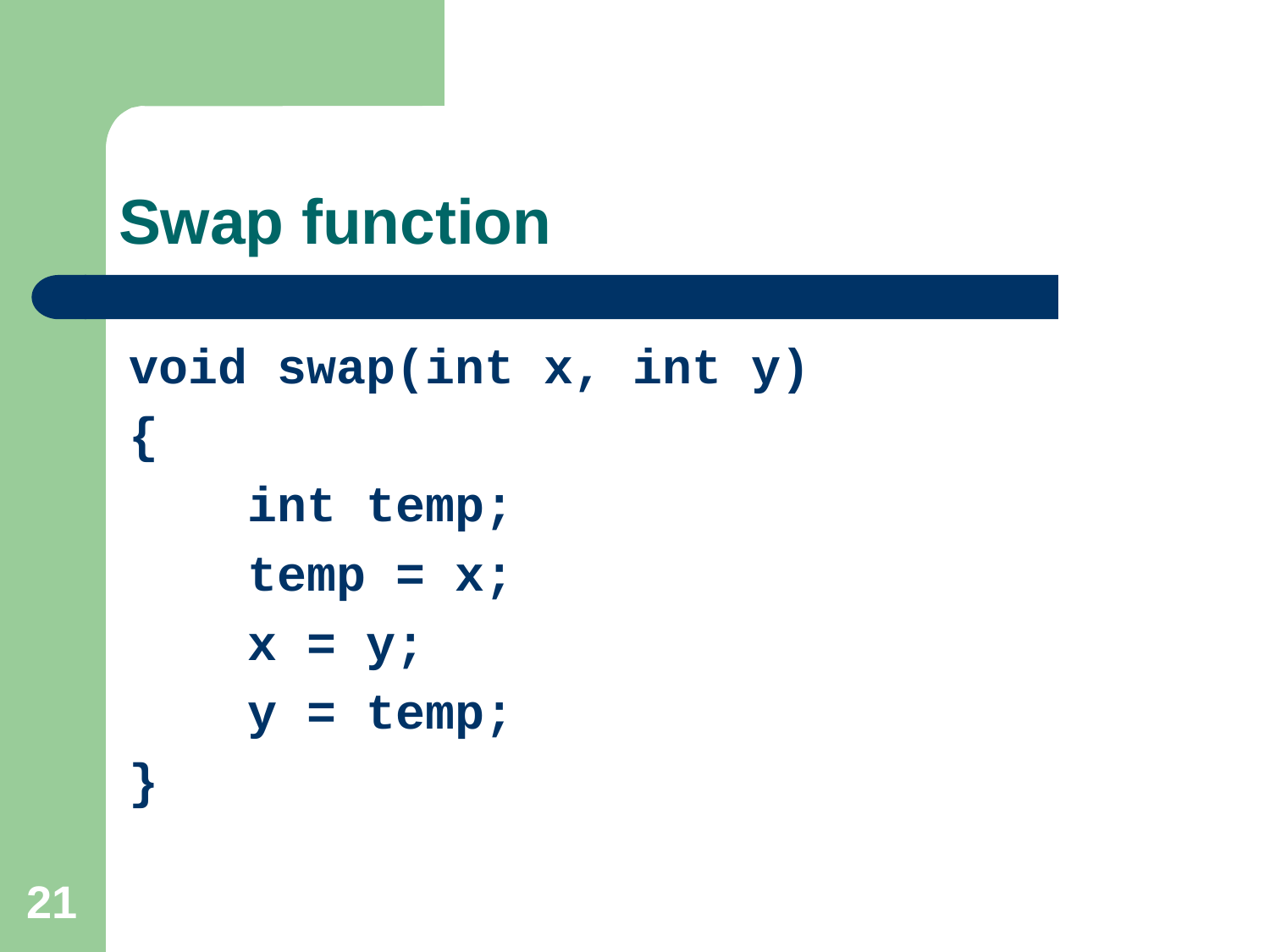

# Swap function
void swap(int x, int y)
{
    int temp;
    temp = x;
    x = y;
    y = temp;
}
21